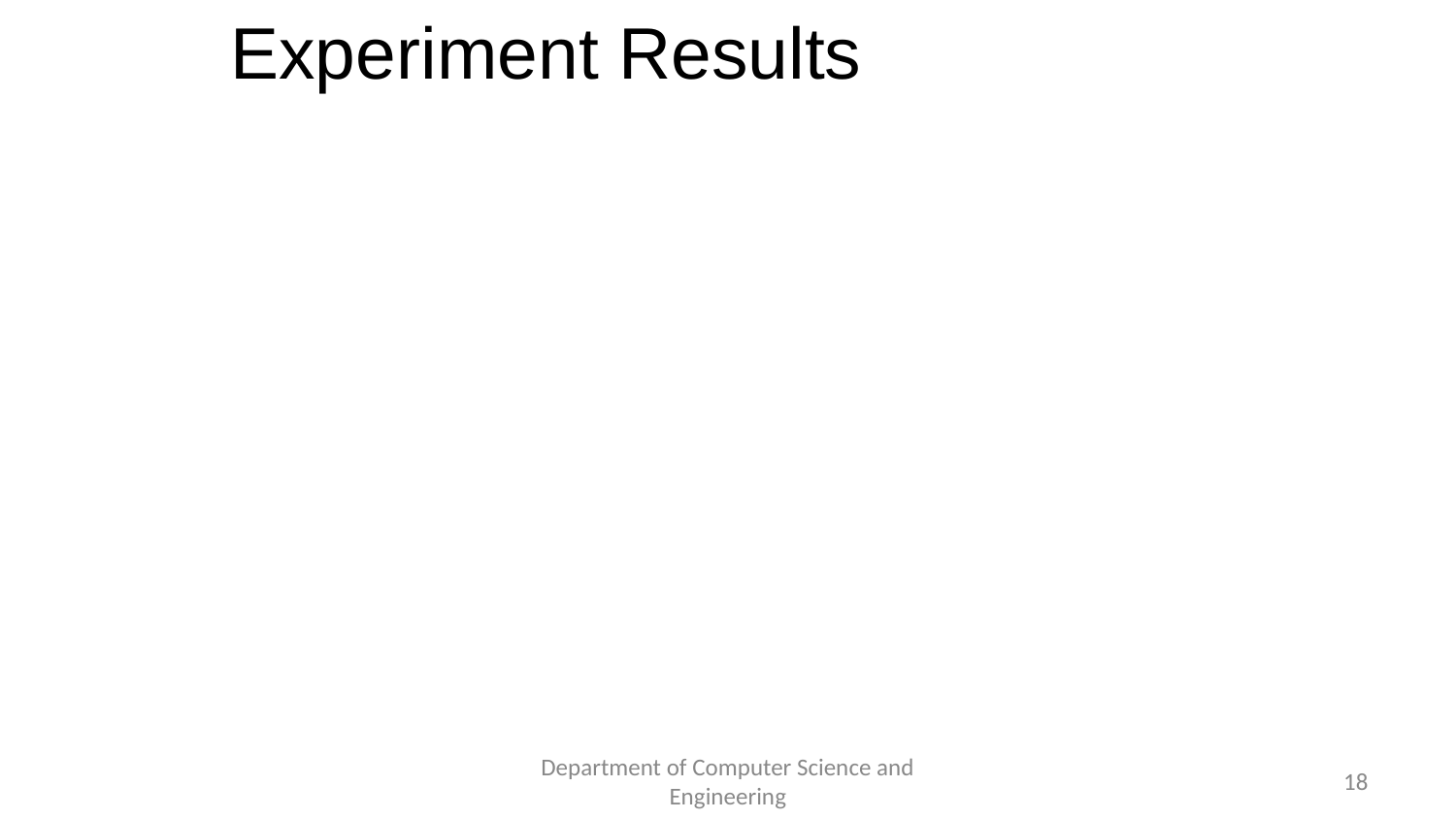

Experiment Results

Department of Computer Science and Engineering
# 18